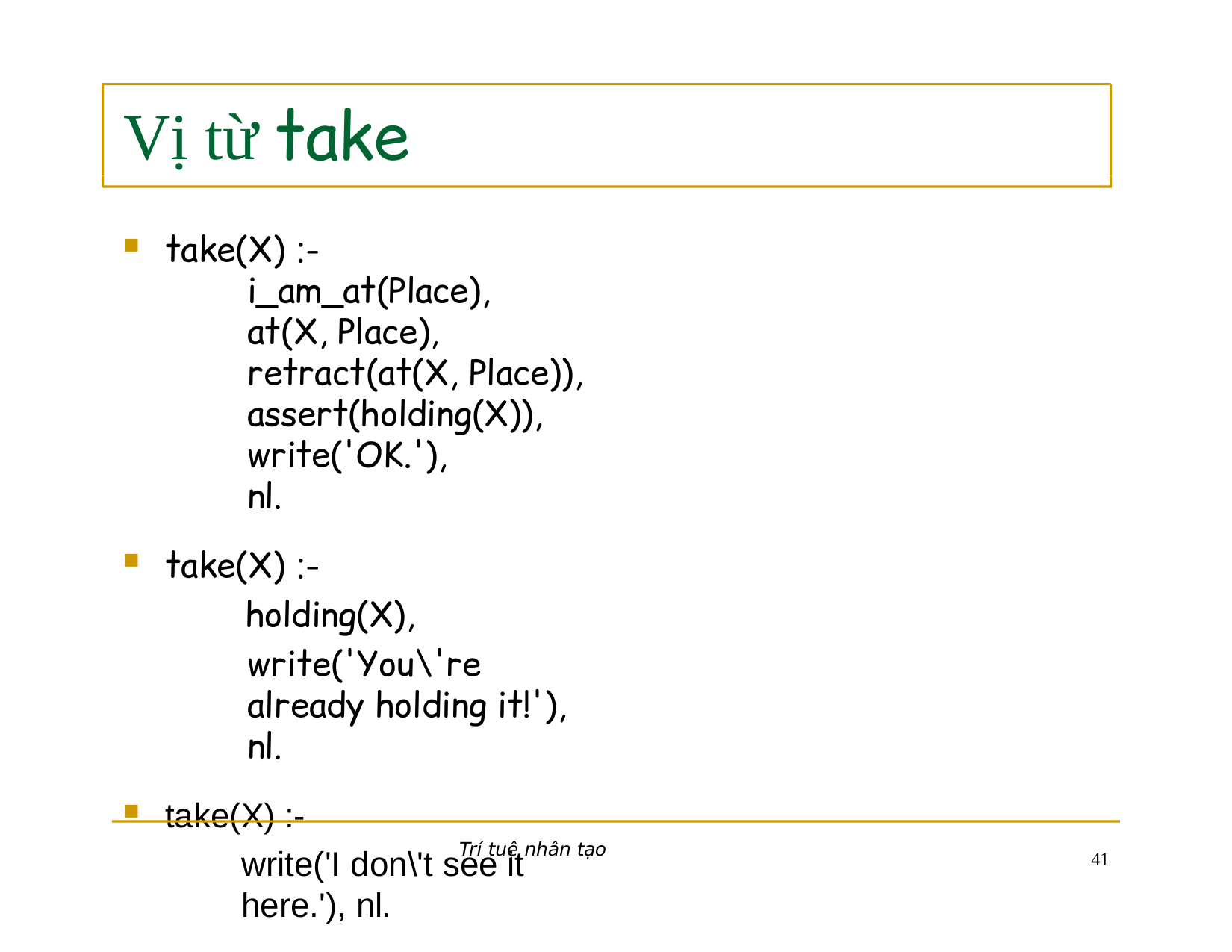

# Vị từ take

take(X) :-
i_am_at(Place), at(X, Place),
retract(at(X, Place)), assert(holding(X)), write('OK.'),
nl.
take(X) :-
holding(X),
write('You\'re already holding it!'), nl.
take(X) :-
write('I don\'t see it here.'), nl.

Trí tuệ nhân tạo
41